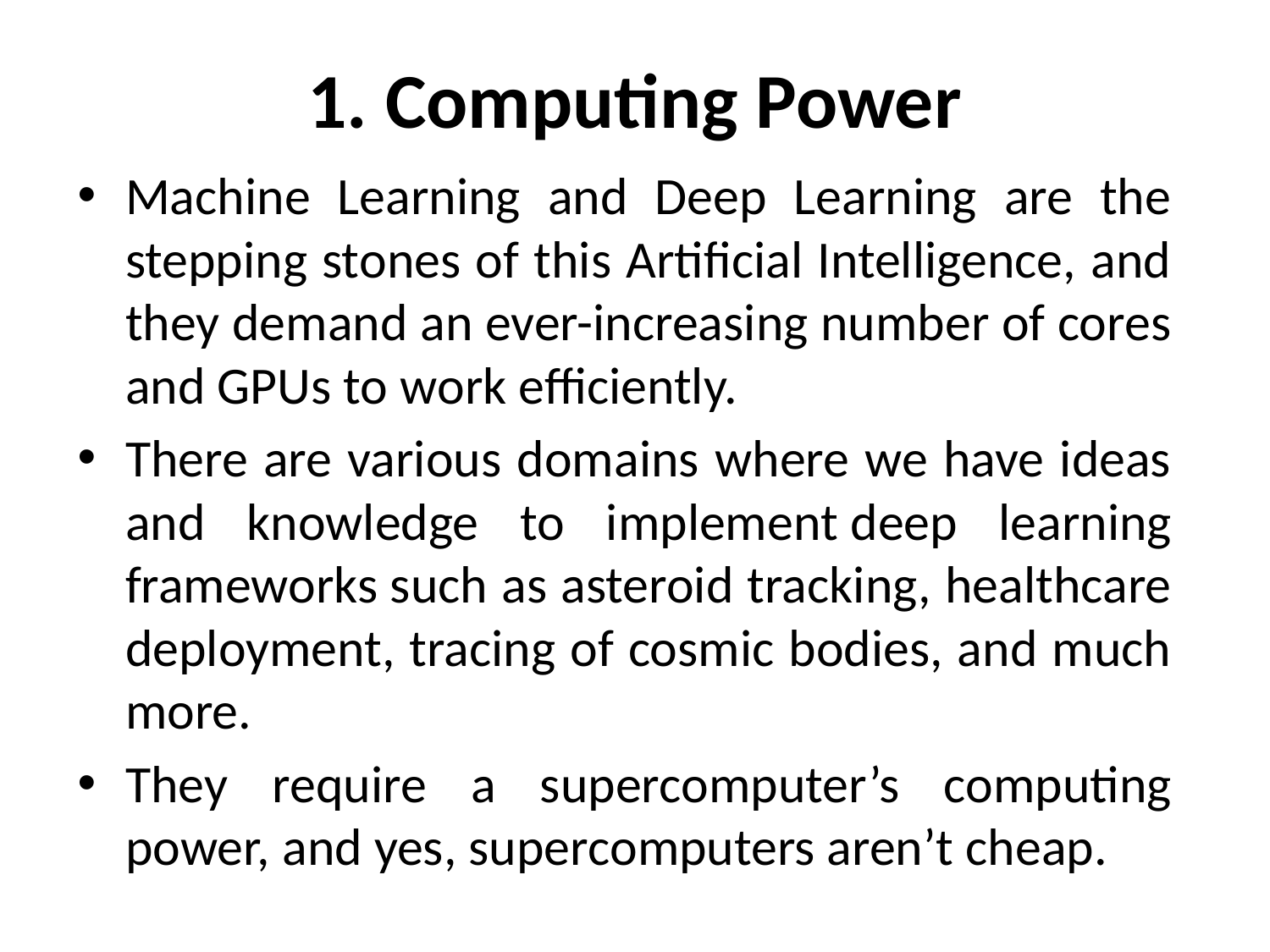

# 1. Computing Power
Machine Learning and Deep Learning are the stepping stones of this Artificial Intelligence, and they demand an ever-increasing number of cores and GPUs to work efficiently.
There are various domains where we have ideas and knowledge to implement deep learning frameworks such as asteroid tracking, healthcare deployment, tracing of cosmic bodies, and much more.
They require a supercomputer’s computing power, and yes, supercomputers aren’t cheap.